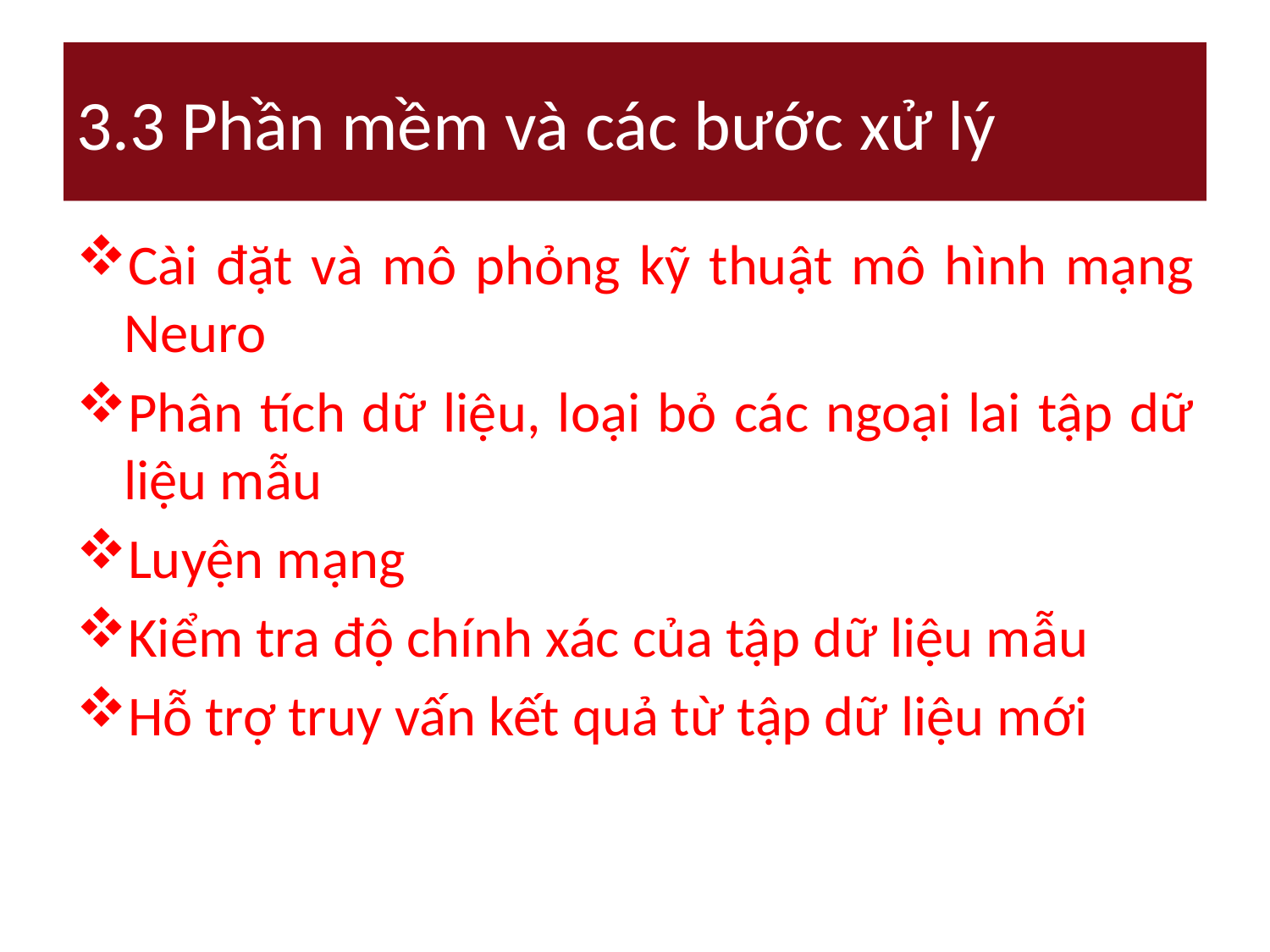

# 3.3 Phần mềm và các bước xử lý
Cài đặt và mô phỏng kỹ thuật mô hình mạng Neuro
Phân tích dữ liệu, loại bỏ các ngoại lai tập dữ liệu mẫu
Luyện mạng
Kiểm tra độ chính xác của tập dữ liệu mẫu
Hỗ trợ truy vấn kết quả từ tập dữ liệu mới